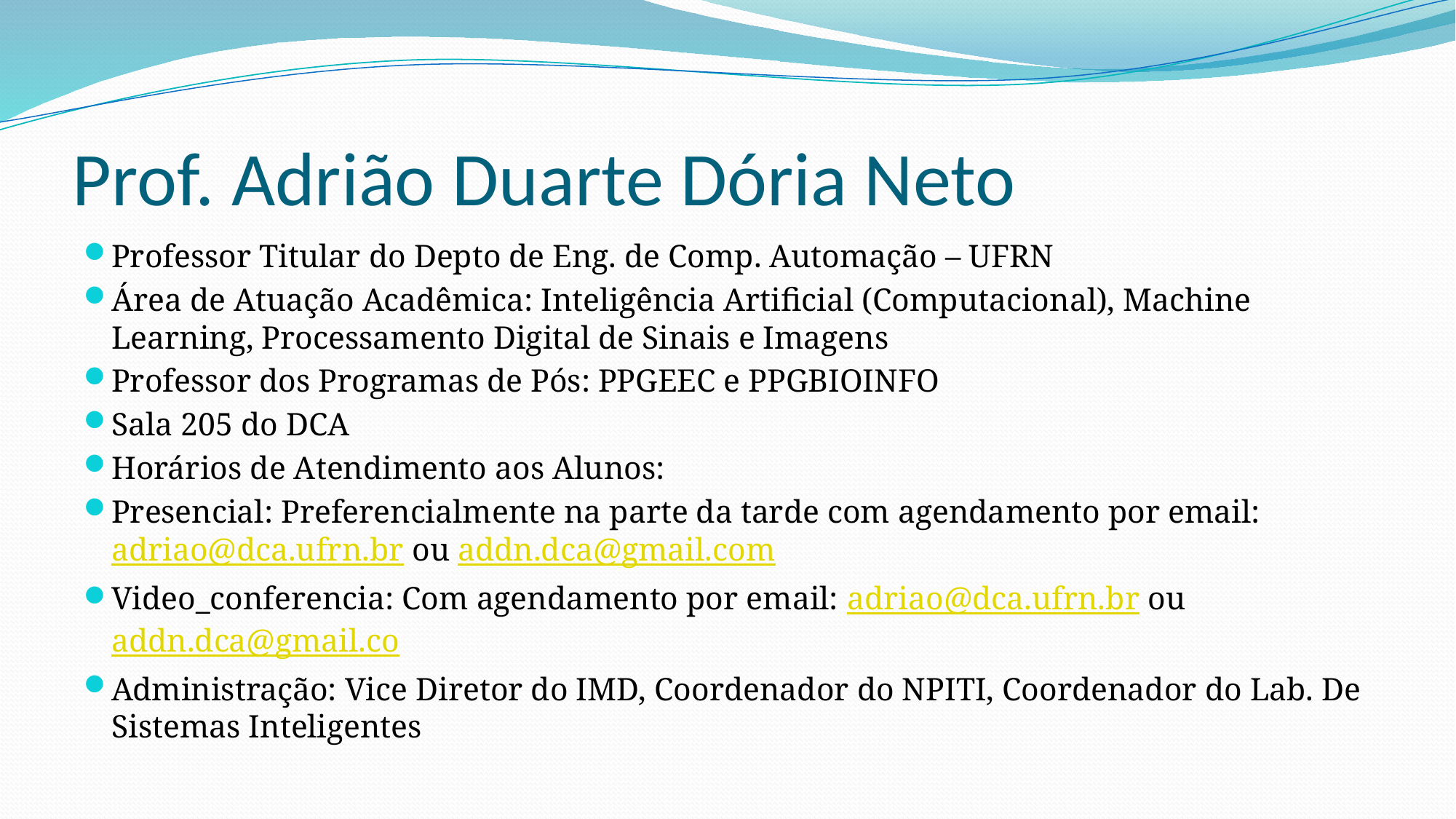

# Prof. Adrião Duarte Dória Neto
Professor Titular do Depto de Eng. de Comp. Automação – UFRN
Área de Atuação Acadêmica: Inteligência Artificial (Computacional), Machine Learning, Processamento Digital de Sinais e Imagens
Professor dos Programas de Pós: PPGEEC e PPGBIOINFO
Sala 205 do DCA
Horários de Atendimento aos Alunos:
Presencial: Preferencialmente na parte da tarde com agendamento por email: adriao@dca.ufrn.br ou addn.dca@gmail.com
Video_conferencia: Com agendamento por email: adriao@dca.ufrn.br ou addn.dca@gmail.co
Administração: Vice Diretor do IMD, Coordenador do NPITI, Coordenador do Lab. De Sistemas Inteligentes